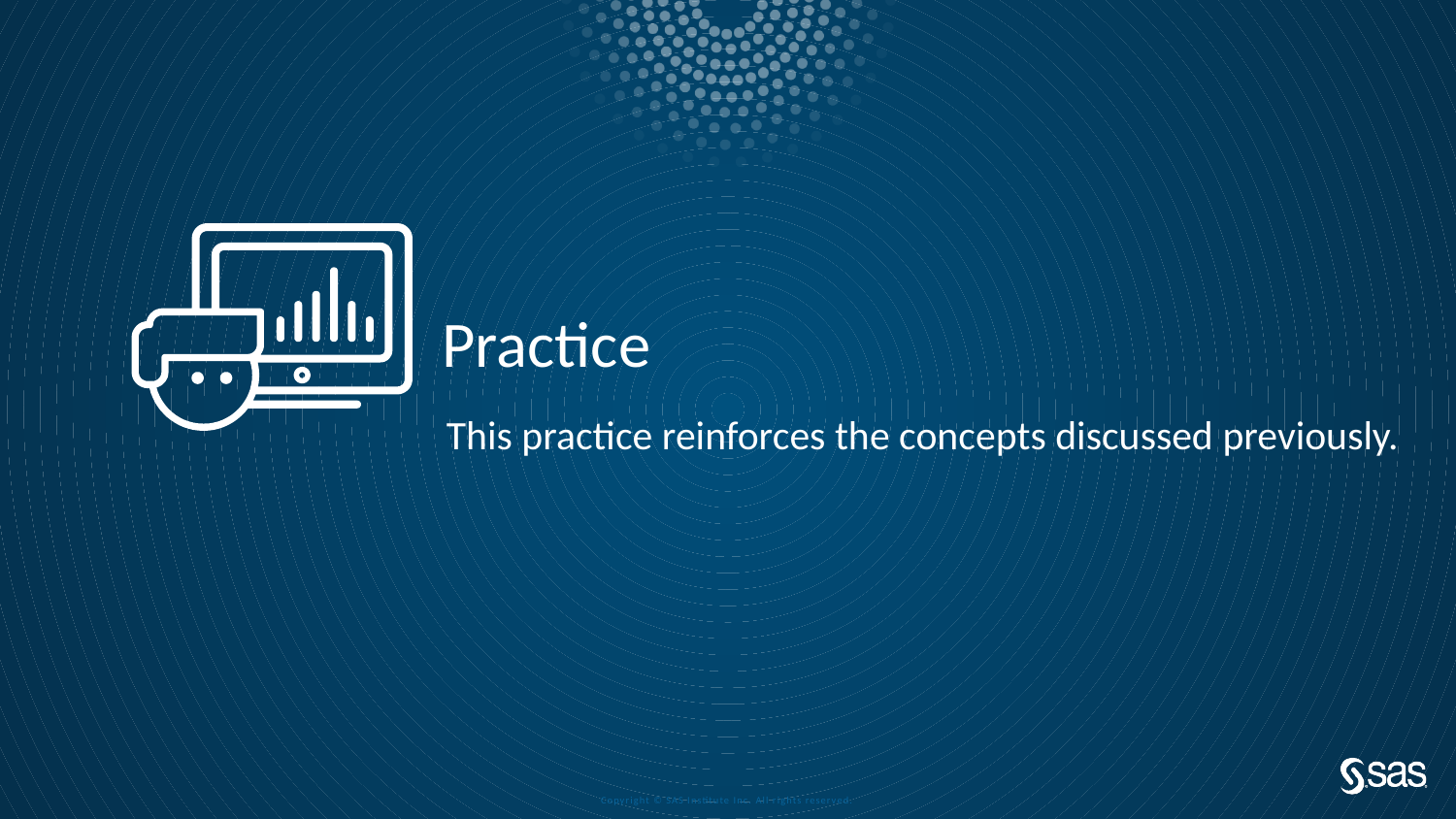

# Practice
This practice reinforces the concepts discussed previously.